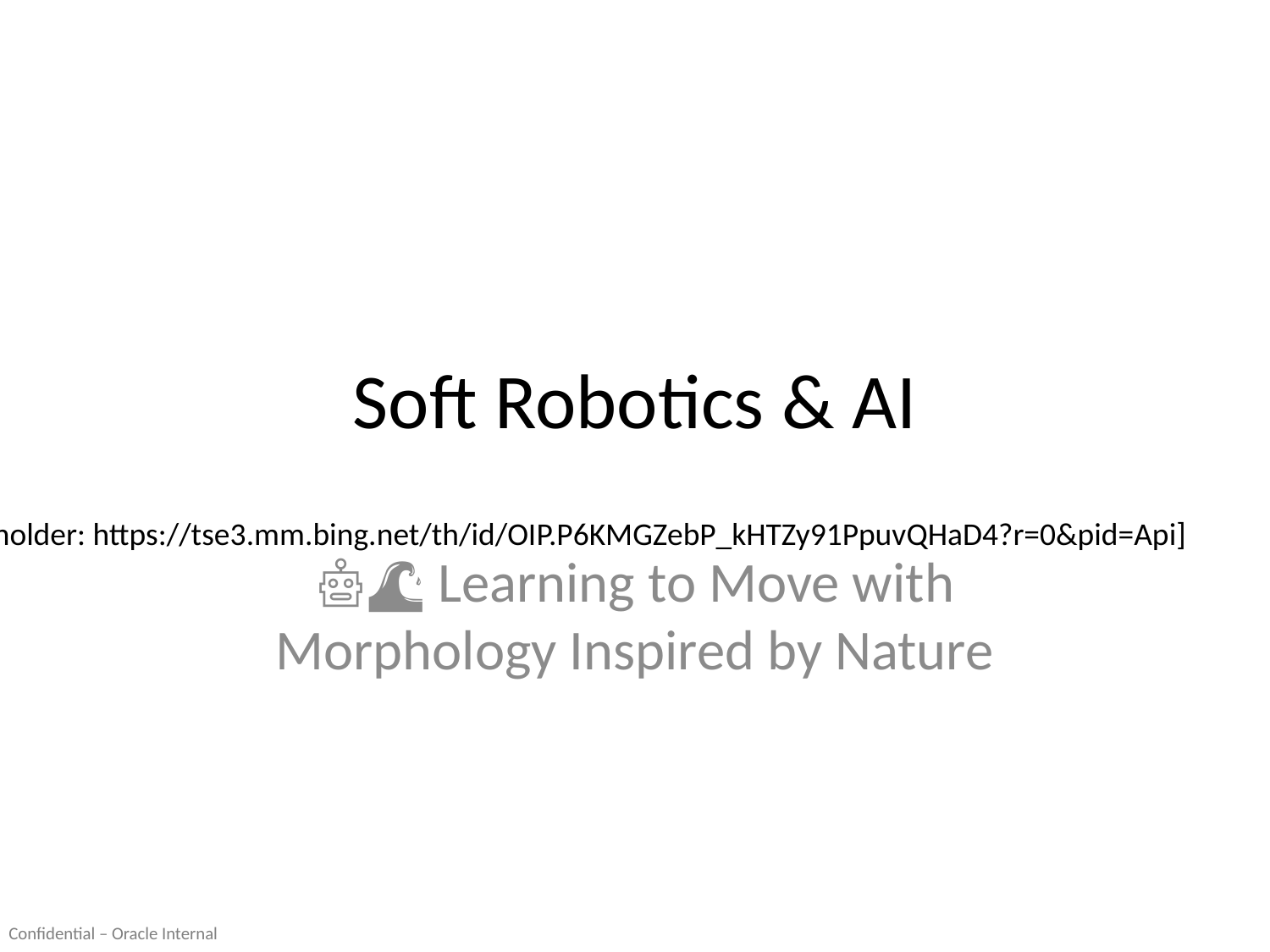

# Soft Robotics & AI
[Image placeholder: https://tse3.mm.bing.net/th/id/OIP.P6KMGZebP_kHTZy91PpuvQHaD4?r=0&pid=Api]
🤖🌊 Learning to Move with Morphology Inspired by Nature